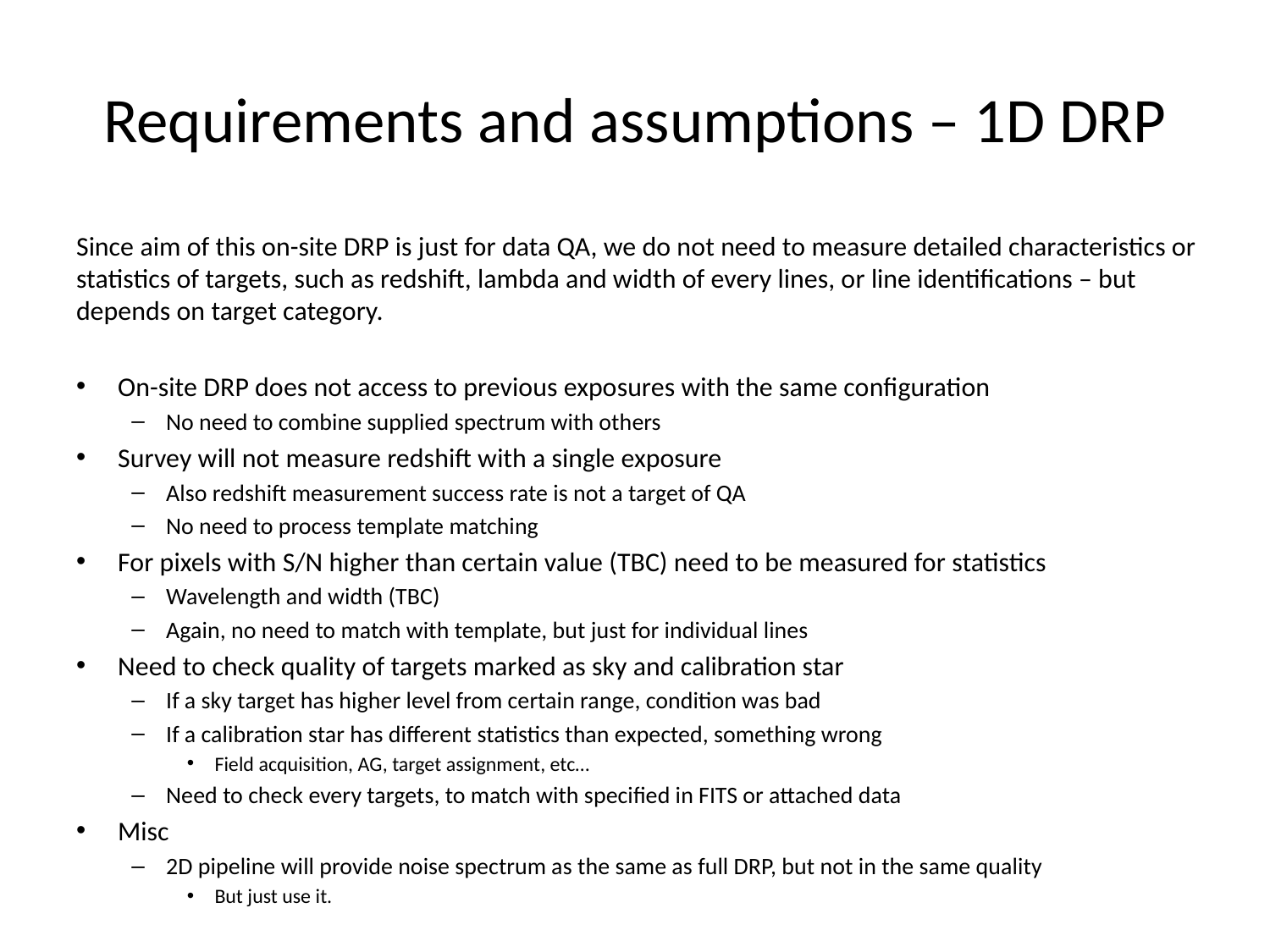

# Requirements and assumptions – 1D DRP
Since aim of this on-site DRP is just for data QA, we do not need to measure detailed characteristics or statistics of targets, such as redshift, lambda and width of every lines, or line identifications – but depends on target category.

On-site DRP does not access to previous exposures with the same configuration
No need to combine supplied spectrum with others
Survey will not measure redshift with a single exposure
Also redshift measurement success rate is not a target of QA
No need to process template matching
For pixels with S/N higher than certain value (TBC) need to be measured for statistics
Wavelength and width (TBC)
Again, no need to match with template, but just for individual lines
Need to check quality of targets marked as sky and calibration star
If a sky target has higher level from certain range, condition was bad
If a calibration star has different statistics than expected, something wrong
Field acquisition, AG, target assignment, etc…
Need to check every targets, to match with specified in FITS or attached data
Misc
2D pipeline will provide noise spectrum as the same as full DRP, but not in the same quality
But just use it.